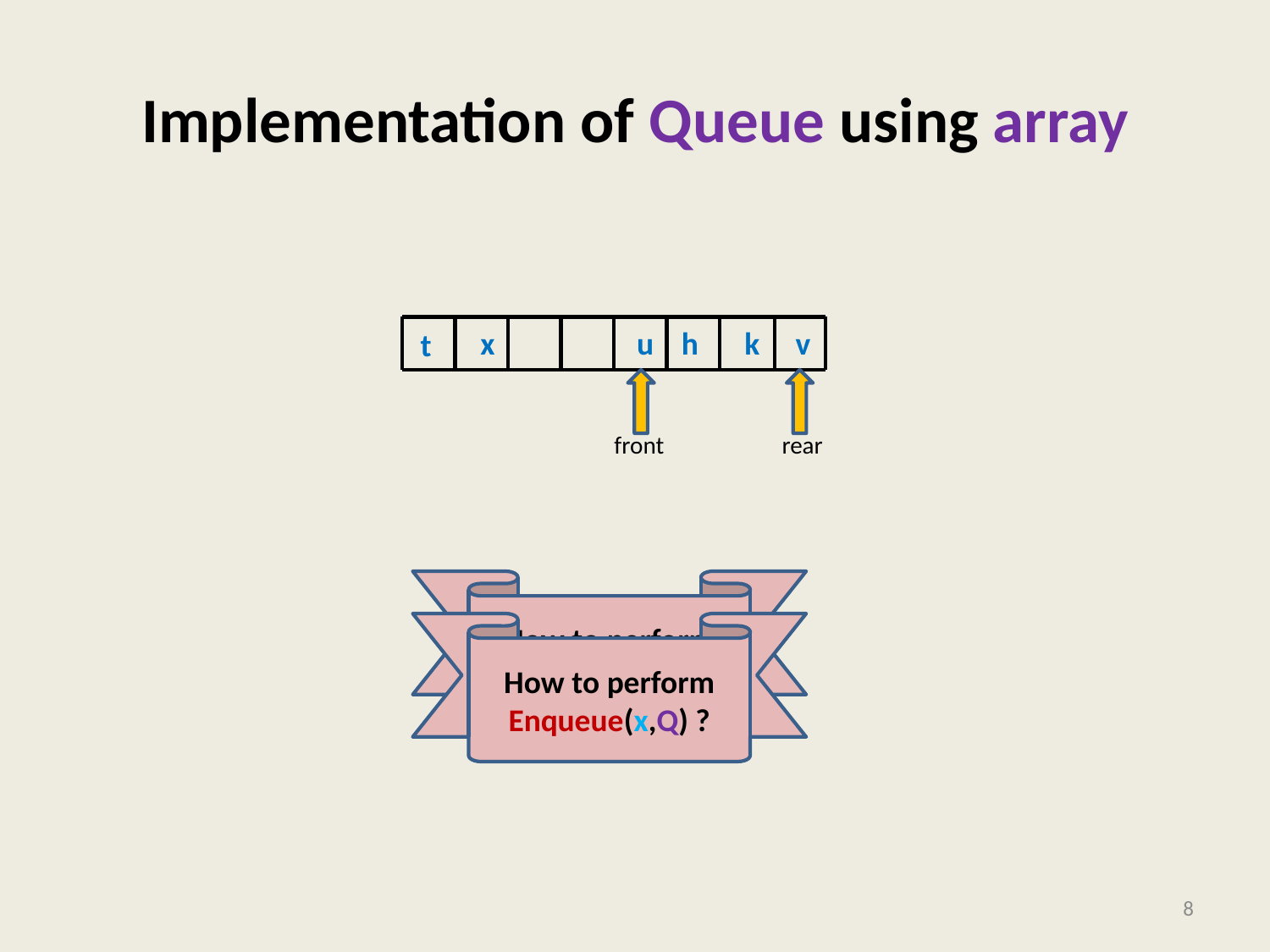

# Implementation of Queue using array

u
h
k
v

front
x
t

rear
How to perform Enqueue(t,Q) ?
How to perform Enqueue(x,Q) ?
8